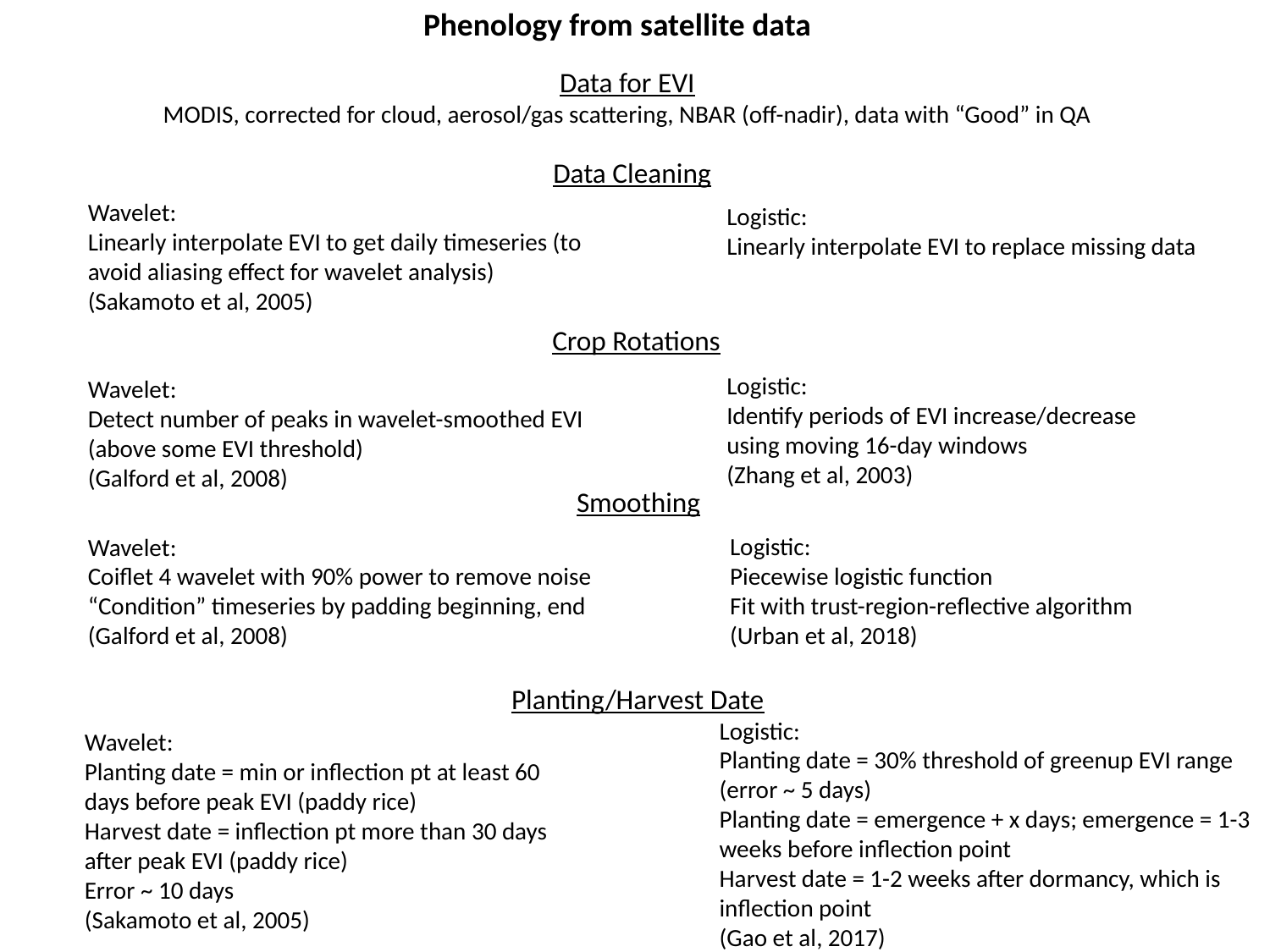

Phenology from satellite data
Data for EVI
MODIS, corrected for cloud, aerosol/gas scattering, NBAR (off-nadir), data with “Good” in QA
Data Cleaning
Wavelet:
Linearly interpolate EVI to get daily timeseries (to avoid aliasing effect for wavelet analysis)
(Sakamoto et al, 2005)
Logistic:
Linearly interpolate EVI to replace missing data
Crop Rotations
Logistic:
Identify periods of EVI increase/decrease using moving 16-day windows
(Zhang et al, 2003)
Wavelet:
Detect number of peaks in wavelet-smoothed EVI (above some EVI threshold)
(Galford et al, 2008)
Smoothing
Logistic:
Piecewise logistic function
Fit with trust-region-reflective algorithm
(Urban et al, 2018)
Wavelet:
Coiflet 4 wavelet with 90% power to remove noise
“Condition” timeseries by padding beginning, end
(Galford et al, 2008)
Planting/Harvest Date
Logistic:
Planting date = 30% threshold of greenup EVI range (error ~ 5 days)
Planting date = emergence + x days; emergence = 1-3 weeks before inflection point
Harvest date = 1-2 weeks after dormancy, which is inflection point
(Gao et al, 2017)
Wavelet:
Planting date = min or inflection pt at least 60 days before peak EVI (paddy rice)
Harvest date = inflection pt more than 30 days after peak EVI (paddy rice)
Error ~ 10 days
(Sakamoto et al, 2005)